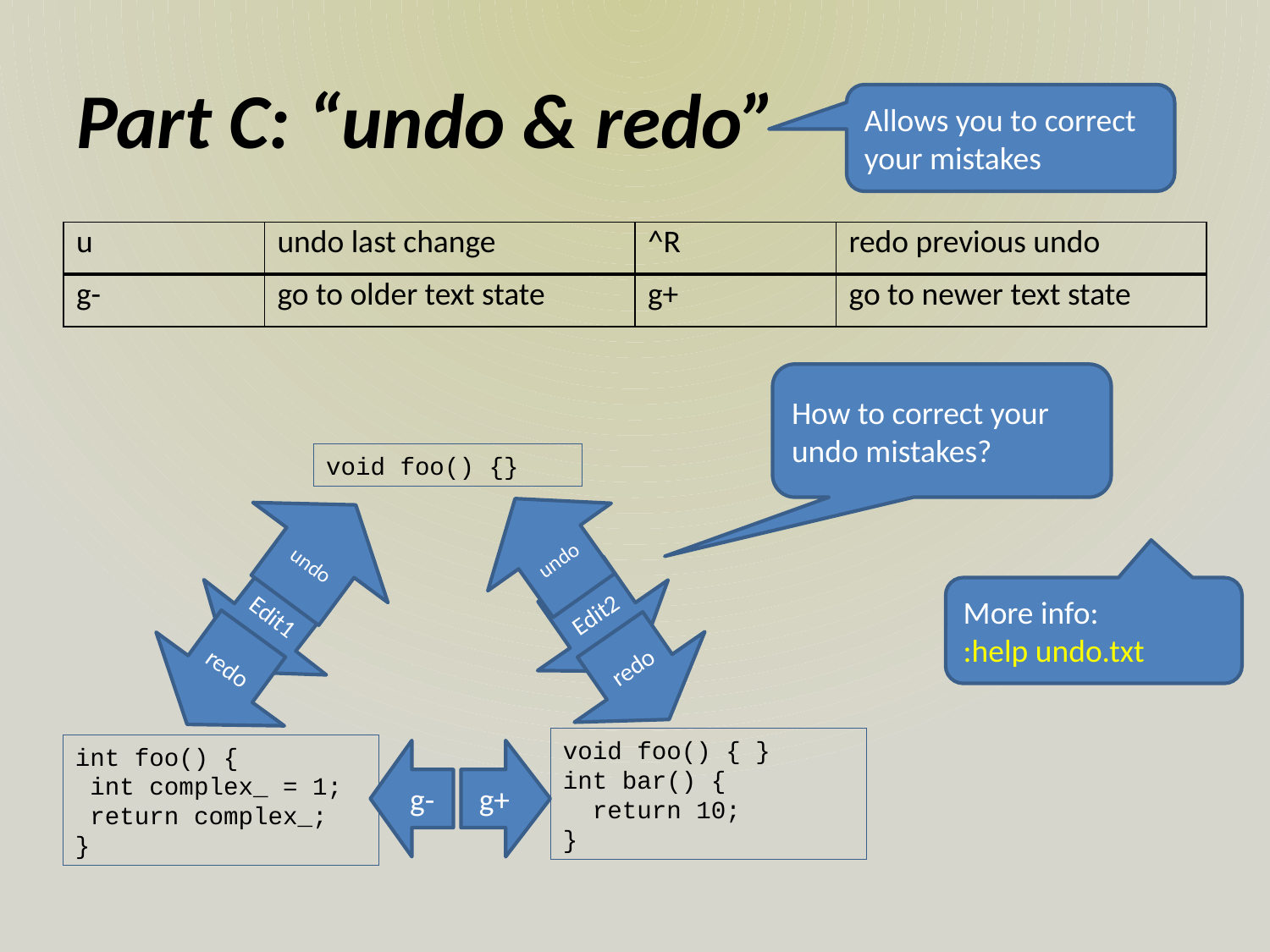

# Part C: “undo & redo”
Allows you to correct your mistakes
| u | undo last change | ^R | redo previous undo |
| --- | --- | --- | --- |
| g- | go to older text state | g+ | go to newer text state |
| --- | --- | --- | --- |
How to correct your undo mistakes?
void foo() {}
undo
undo
Edit2
Edit1
More info:
:help undo.txt
redo
redo
void foo() { }
int bar() {
  return 10;
}
int foo() {
 int complex_ = 1;
 return complex_;
}
g-
g+